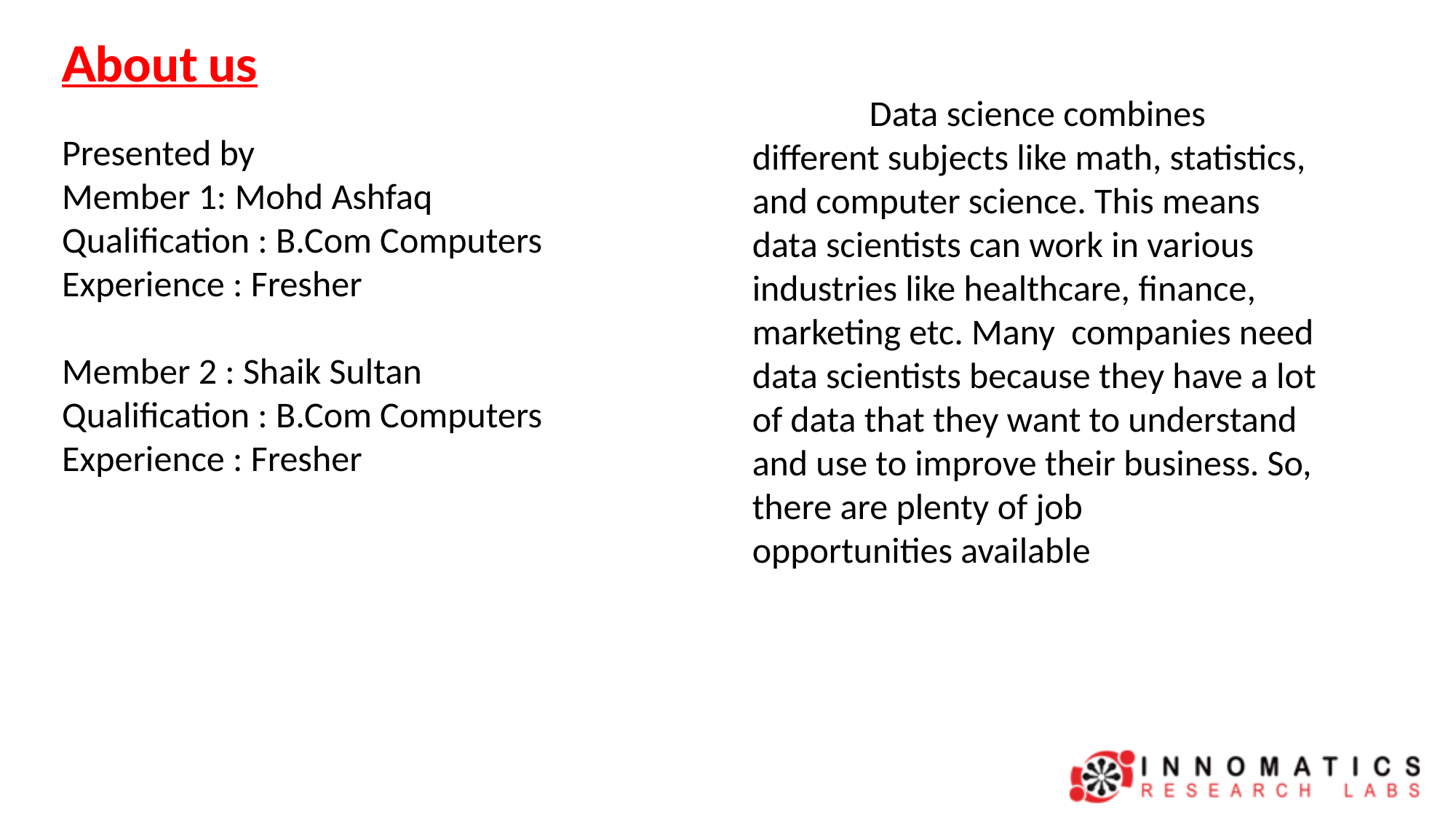

About us
	 Data science combines different subjects like math, statistics, and computer science. This means data scientists can work in various industries like healthcare, finance, marketing etc. Many  companies need data scientists because they have a lot of data that they want to understand and use to improve their business. So, there are plenty of job opportunities available
Presented by
Member 1: Mohd Ashfaq
Qualification : B.Com Computers
Experience : Fresher

Member 2 : Shaik Sultan
Qualification : B.Com Computers
Experience : Fresher